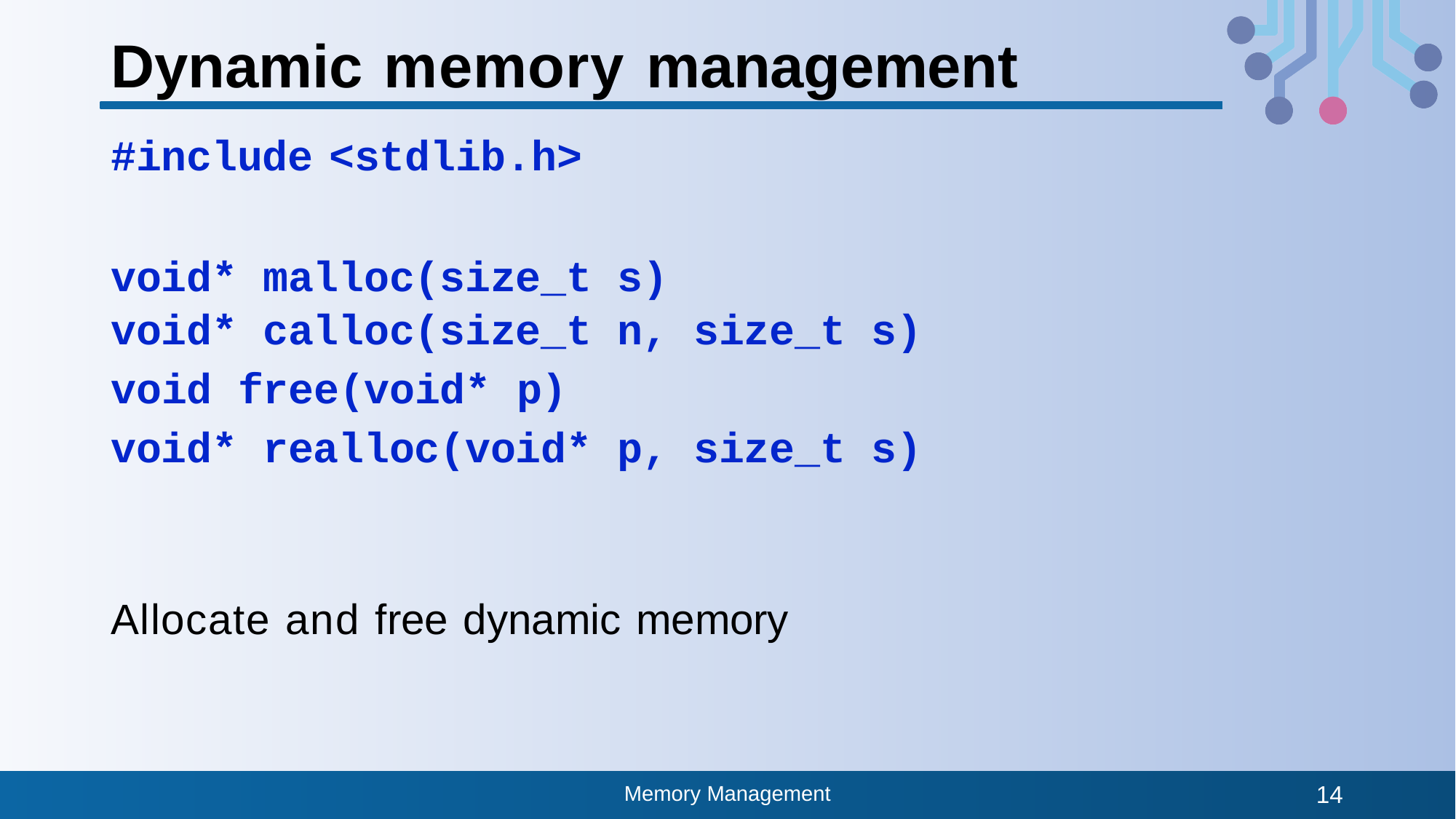

# Dynamic memory management
#include	<stdlib.h>

void* malloc(size_t s)
void* calloc(size_t n, size_t s)
void free(void* p)
void* realloc(void* p, size_t s)

Allocate and free dynamic memory

Memory Management
14